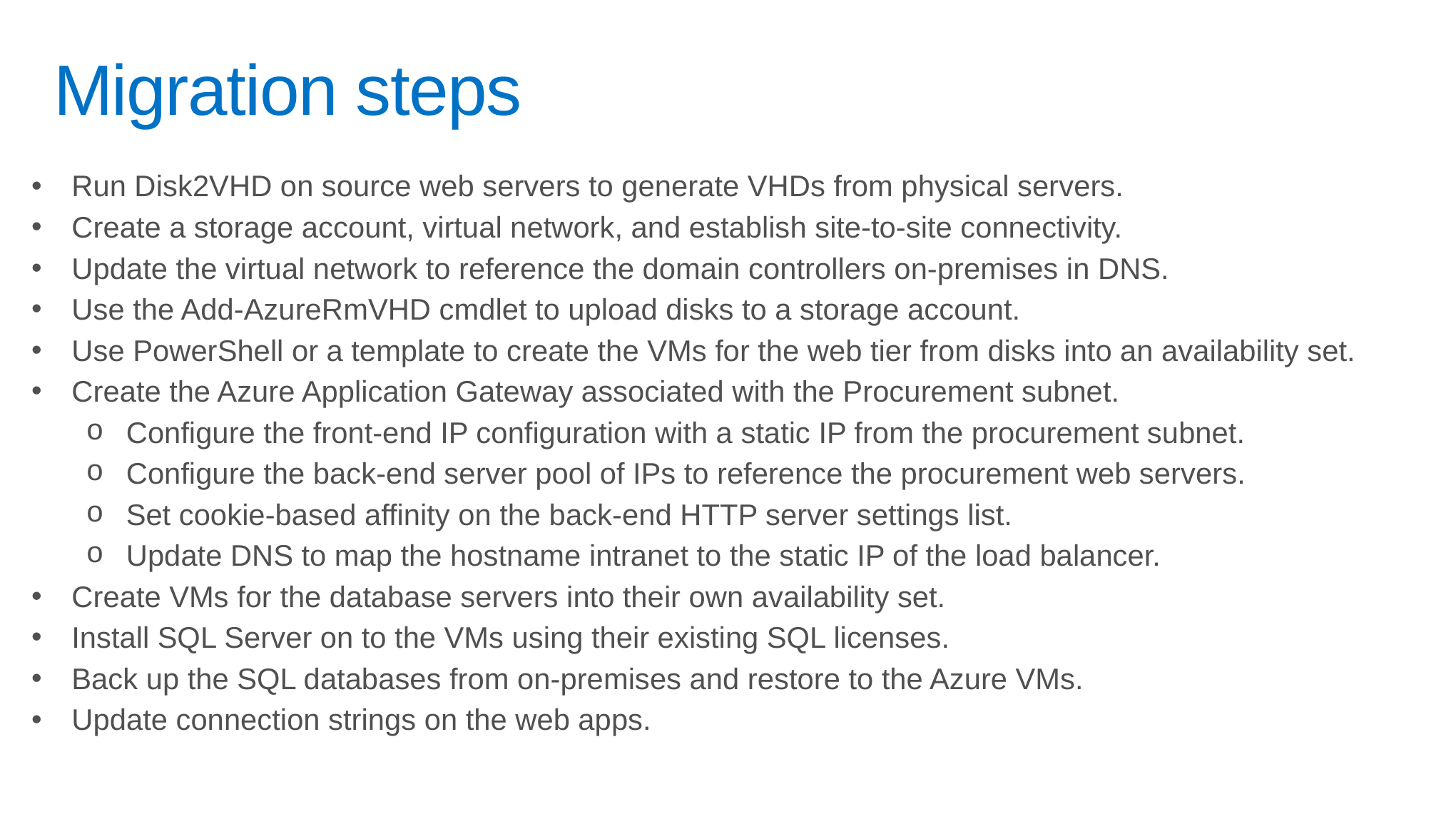

# Migration steps
Run Disk2VHD on source web servers to generate VHDs from physical servers.
Create a storage account, virtual network, and establish site-to-site connectivity.
Update the virtual network to reference the domain controllers on-premises in DNS.
Use the Add-AzureRmVHD cmdlet to upload disks to a storage account.
Use PowerShell or a template to create the VMs for the web tier from disks into an availability set.
Create the Azure Application Gateway associated with the Procurement subnet.
Configure the front-end IP configuration with a static IP from the procurement subnet.
Configure the back-end server pool of IPs to reference the procurement web servers.
Set cookie-based affinity on the back-end HTTP server settings list.
Update DNS to map the hostname intranet to the static IP of the load balancer.
Create VMs for the database servers into their own availability set.
Install SQL Server on to the VMs using their existing SQL licenses.
Back up the SQL databases from on-premises and restore to the Azure VMs.
Update connection strings on the web apps.